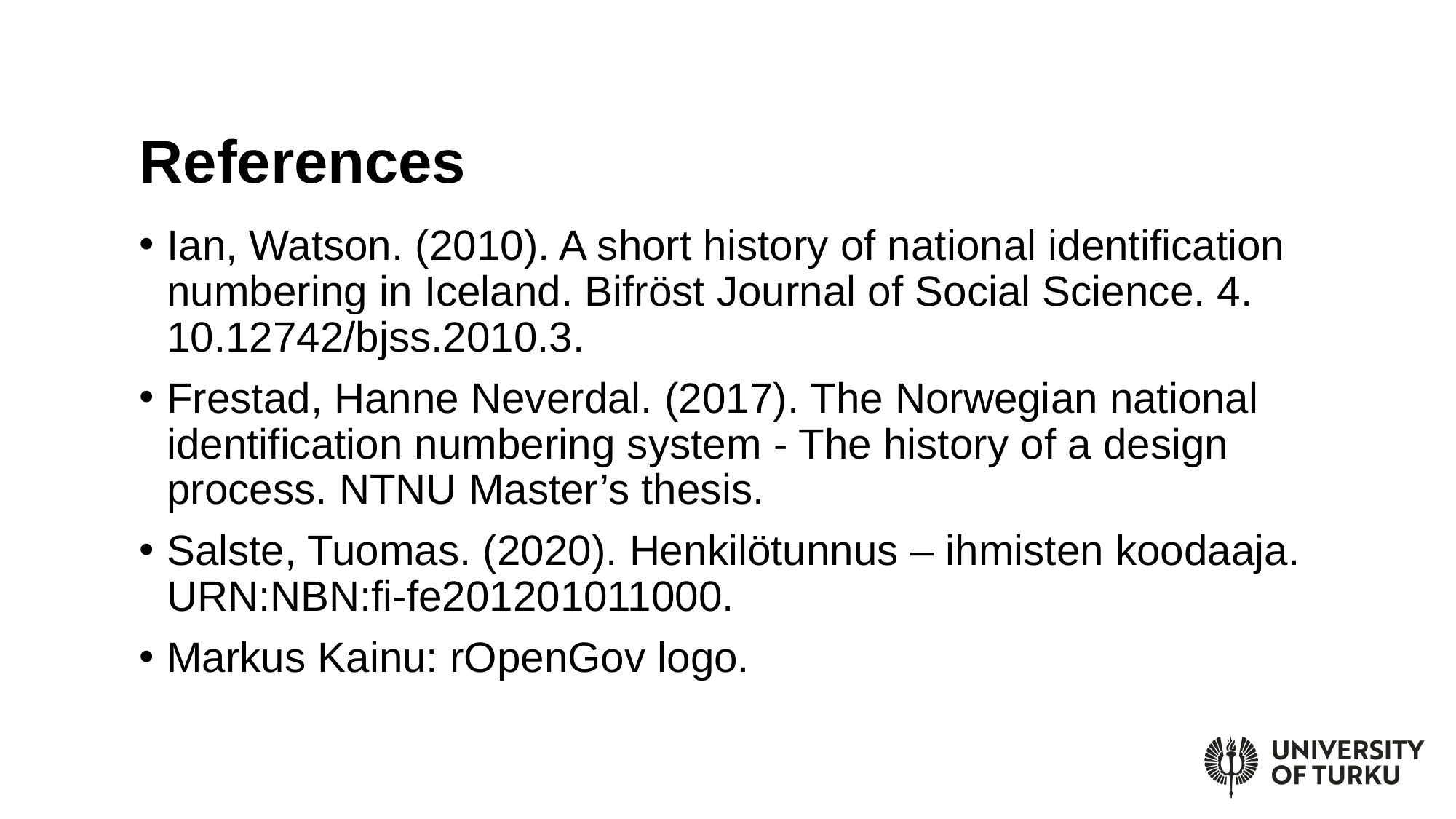

# References
Ian, Watson. (2010). A short history of national identification numbering in Iceland. Bifröst Journal of Social Science. 4. 10.12742/bjss.2010.3.
Frestad, Hanne Neverdal. (2017). The Norwegian national identification numbering system - The history of a design process. NTNU Master’s thesis.
Salste, Tuomas. (2020). Henkilötunnus – ihmisten koodaaja. URN:NBN:fi-fe201201011000.
Markus Kainu: rOpenGov logo.